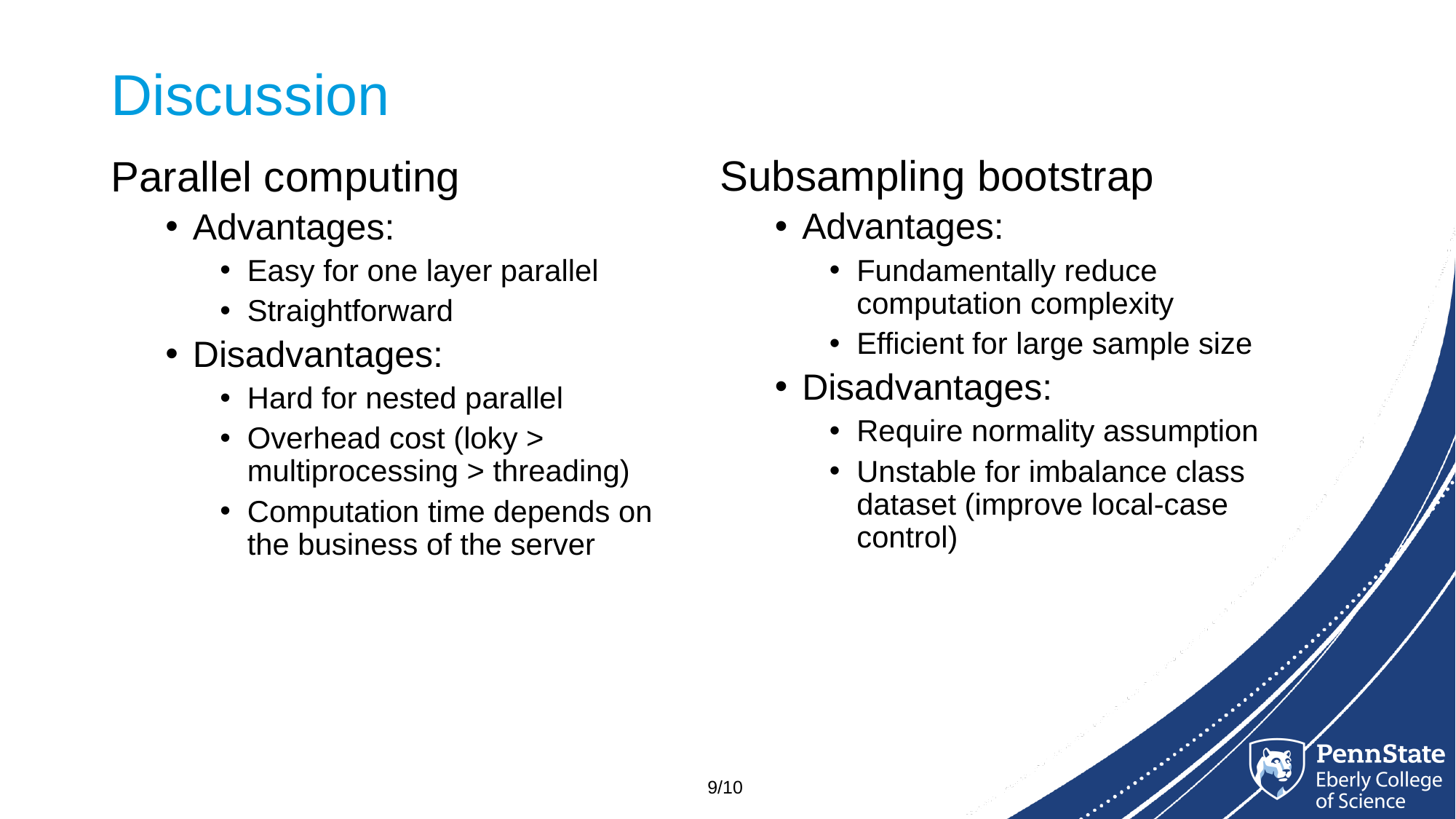

# Discussion
Parallel computing
Advantages:
Easy for one layer parallel
Straightforward
Disadvantages:
Hard for nested parallel
Overhead cost (loky > multiprocessing > threading)
Computation time depends on the business of the server

Subsampling bootstrap
Advantages:
Fundamentally reduce computation complexity
Efficient for large sample size
Disadvantages:
Require normality assumption
Unstable for imbalance class dataset (improve local-case control)

9/10